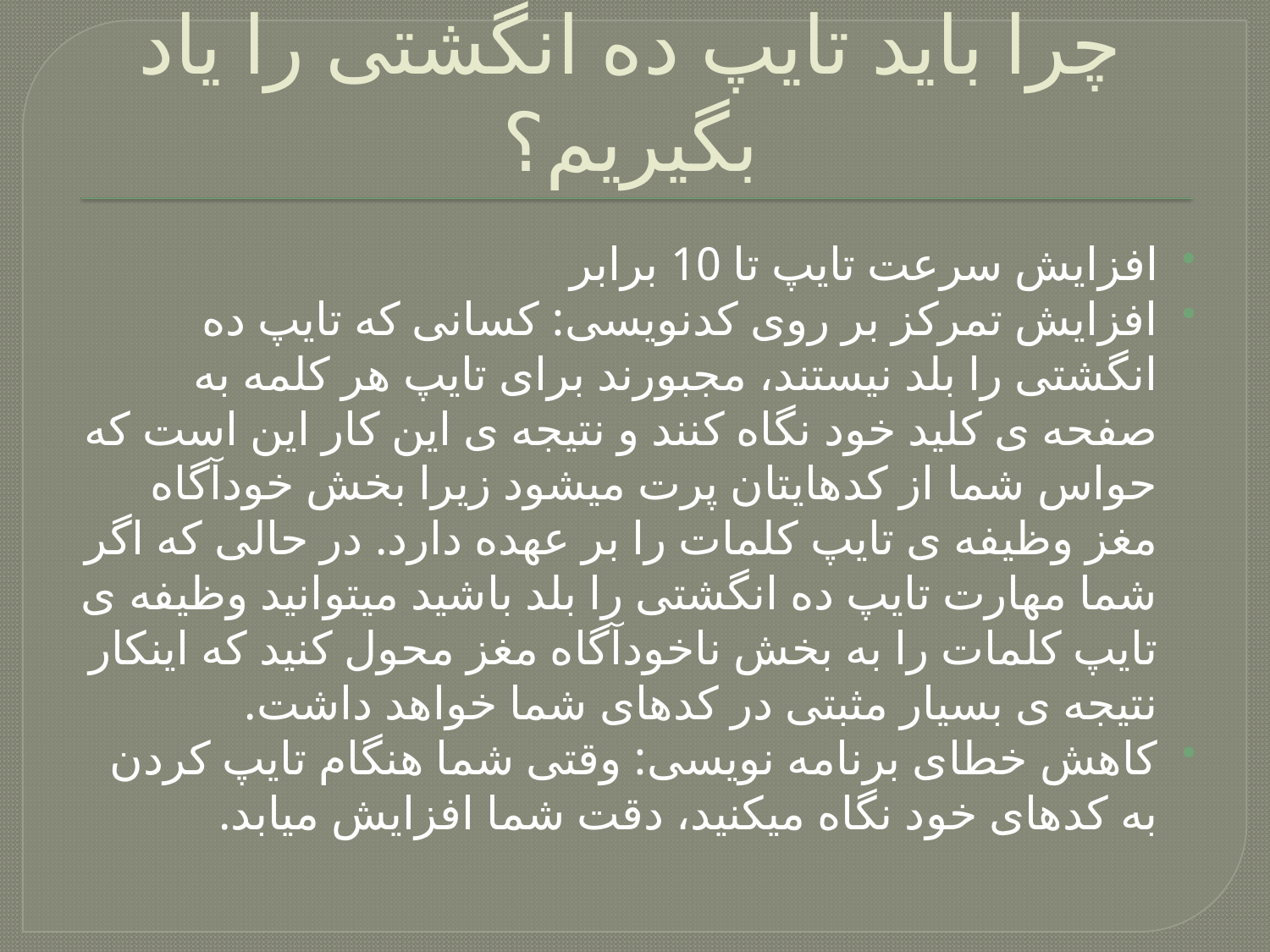

# چرا باید تایپ ده انگشتی را یاد بگیریم؟
افزایش سرعت تایپ تا 10 برابر
افزایش تمرکز بر روی کدنویسی: کسانی که تایپ ده انگشتی را بلد نیستند، مجبورند برای تایپ هر کلمه به صفحه ی کلید خود نگاه کنند و نتیجه ی این کار این است که حواس شما از کدهایتان پرت میشود زیرا بخش خودآگاه مغز وظیفه ی تایپ کلمات را بر عهده دارد. در حالی که اگر شما مهارت تایپ ده انگشتی را بلد باشید میتوانید وظیفه ی تایپ کلمات را به بخش ناخودآگاه مغز محول کنید که اینکار نتیجه ی بسیار مثبتی در کدهای شما خواهد داشت.
کاهش خطای برنامه نویسی: وقتی شما هنگام تایپ کردن به کدهای خود نگاه میکنید، دقت شما افزایش میابد.